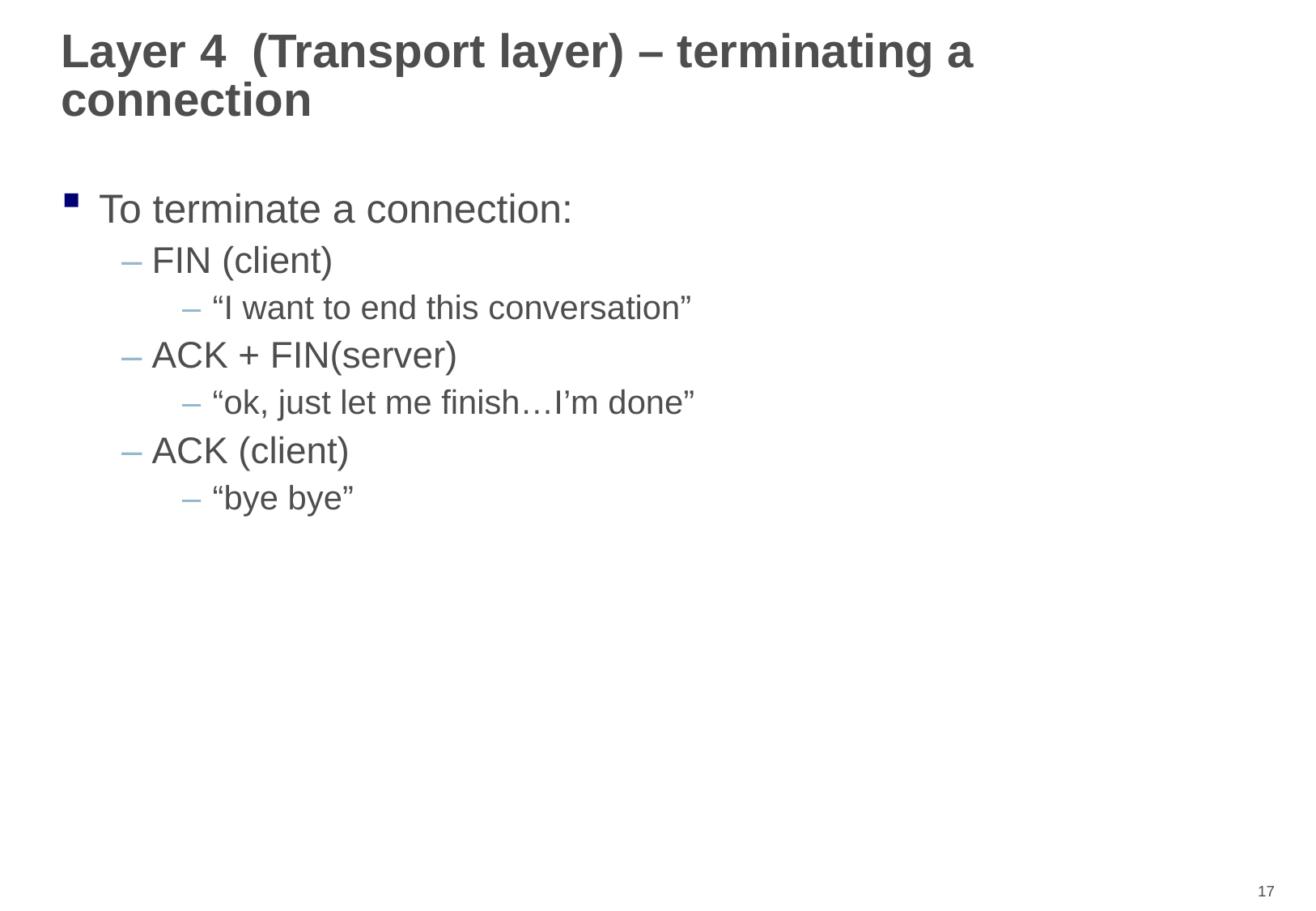

# Layer 4  (Transport layer) – terminating a connection
To terminate a connection:
FIN (client)
“I want to end this conversation”
ACK + FIN(server)
“ok, just let me finish…I’m done”
ACK (client)
“bye bye”